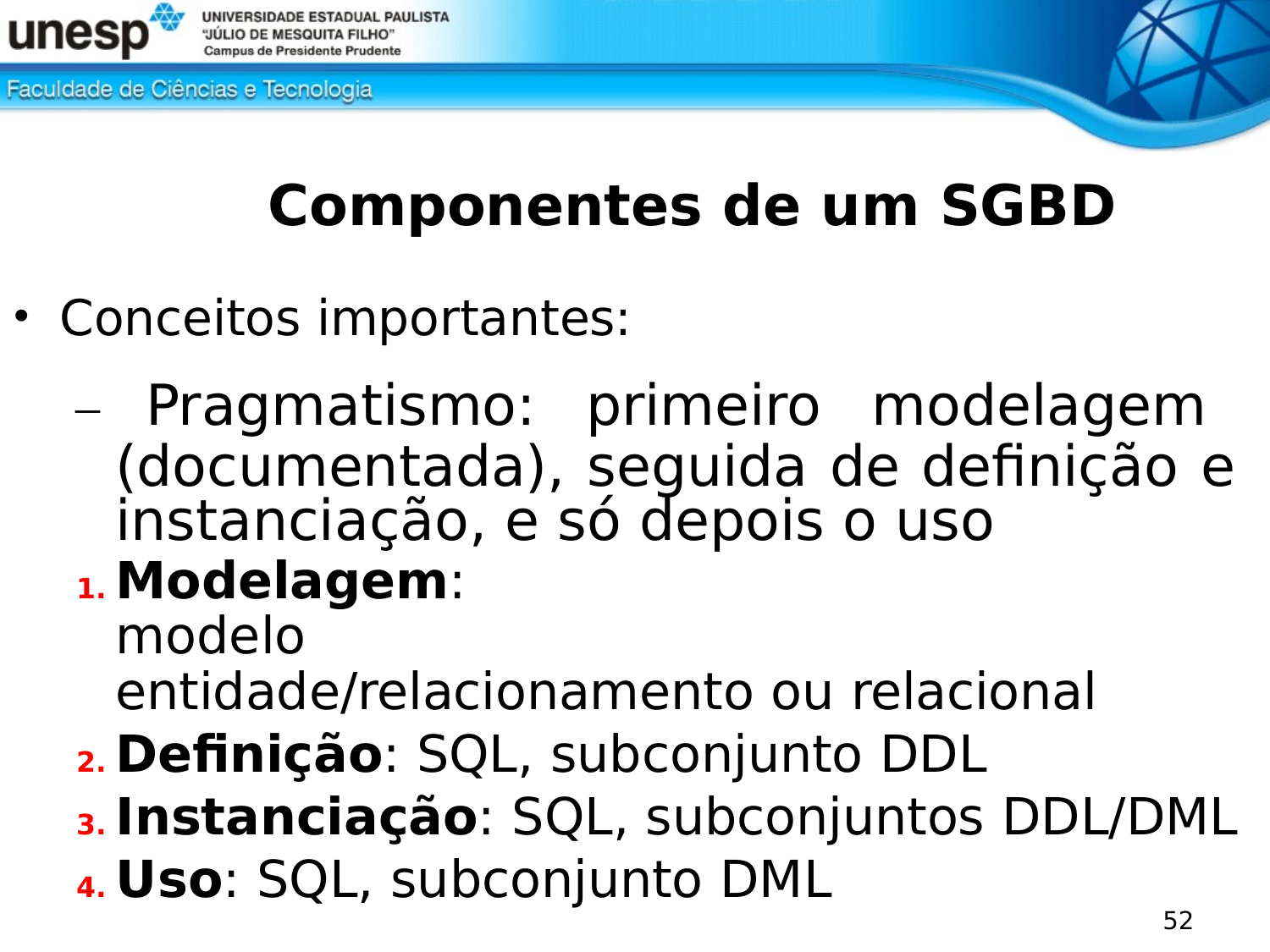

# Componentes de um SGBD
Conceitos importantes:
– Pragmatismo: primeiro modelagem  (documentada), seguida de definição e  instanciação, e só depois o uso
Modelagem:	modelo
entidade/relacionamento ou relacional
Definição: SQL, subconjunto DDL
Instanciação: SQL, subconjuntos DDL/DML
Uso: SQL, subconjunto DML
52